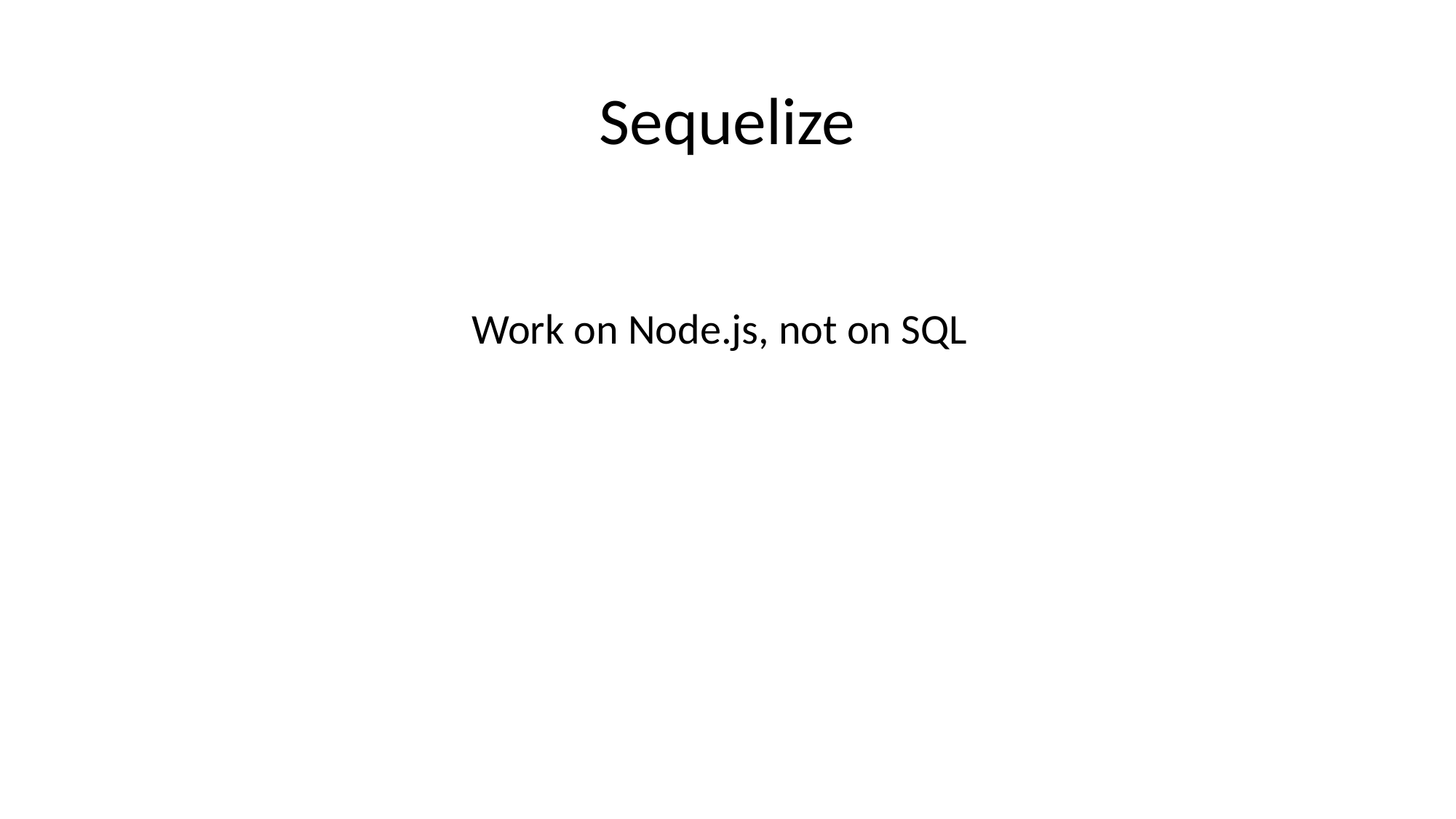

# Sequelize
Work on Node.js, not on SQL